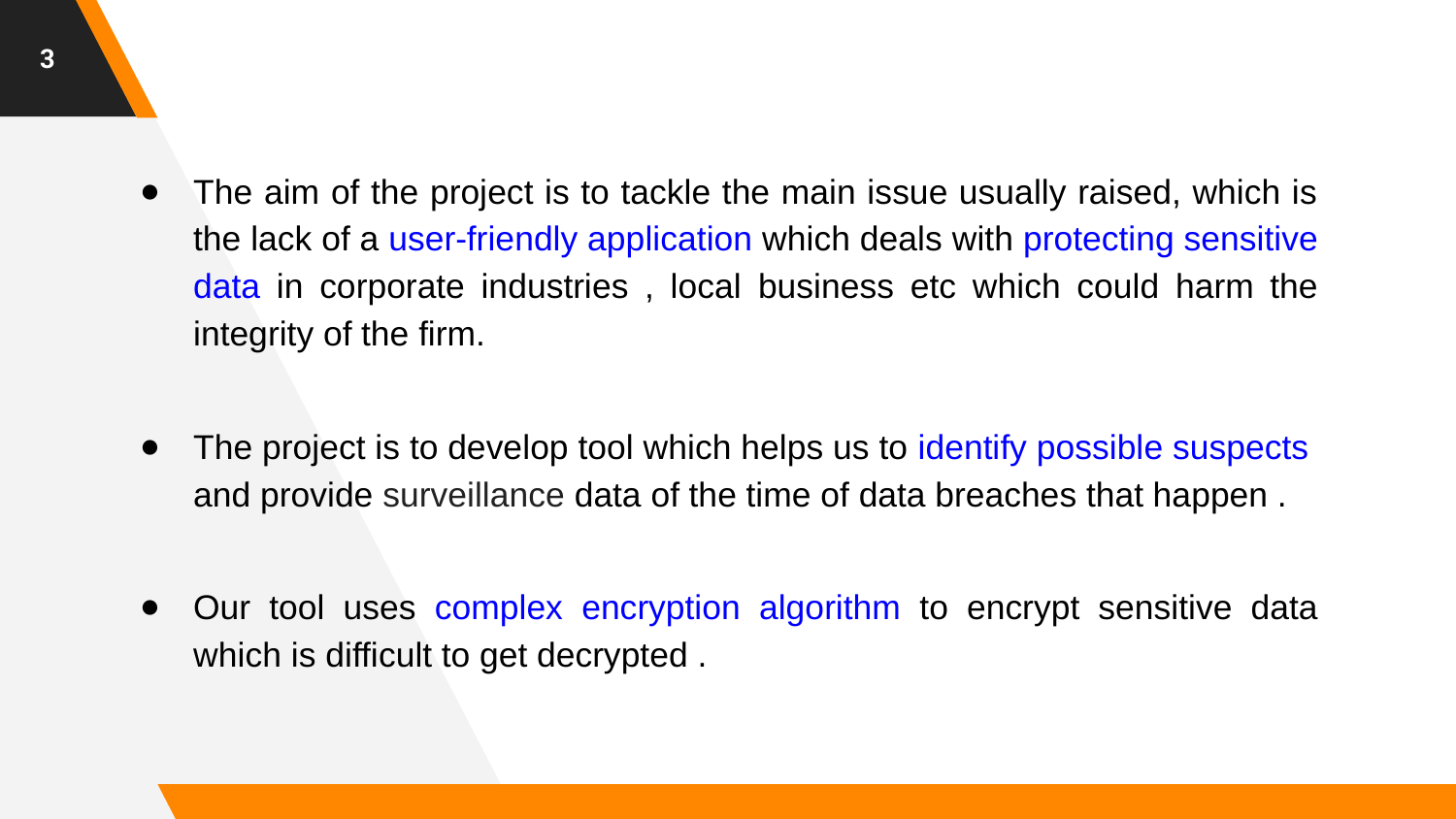

3
The aim of the project is to tackle the main issue usually raised, which is the lack of a user-friendly application which deals with protecting sensitive data in corporate industries , local business etc which could harm the integrity of the firm.

The project is to develop tool which helps us to identify possible suspects  and provide surveillance data of the time of data breaches that happen .

Our tool uses complex encryption algorithm to encrypt sensitive data which is difficult to get decrypted .